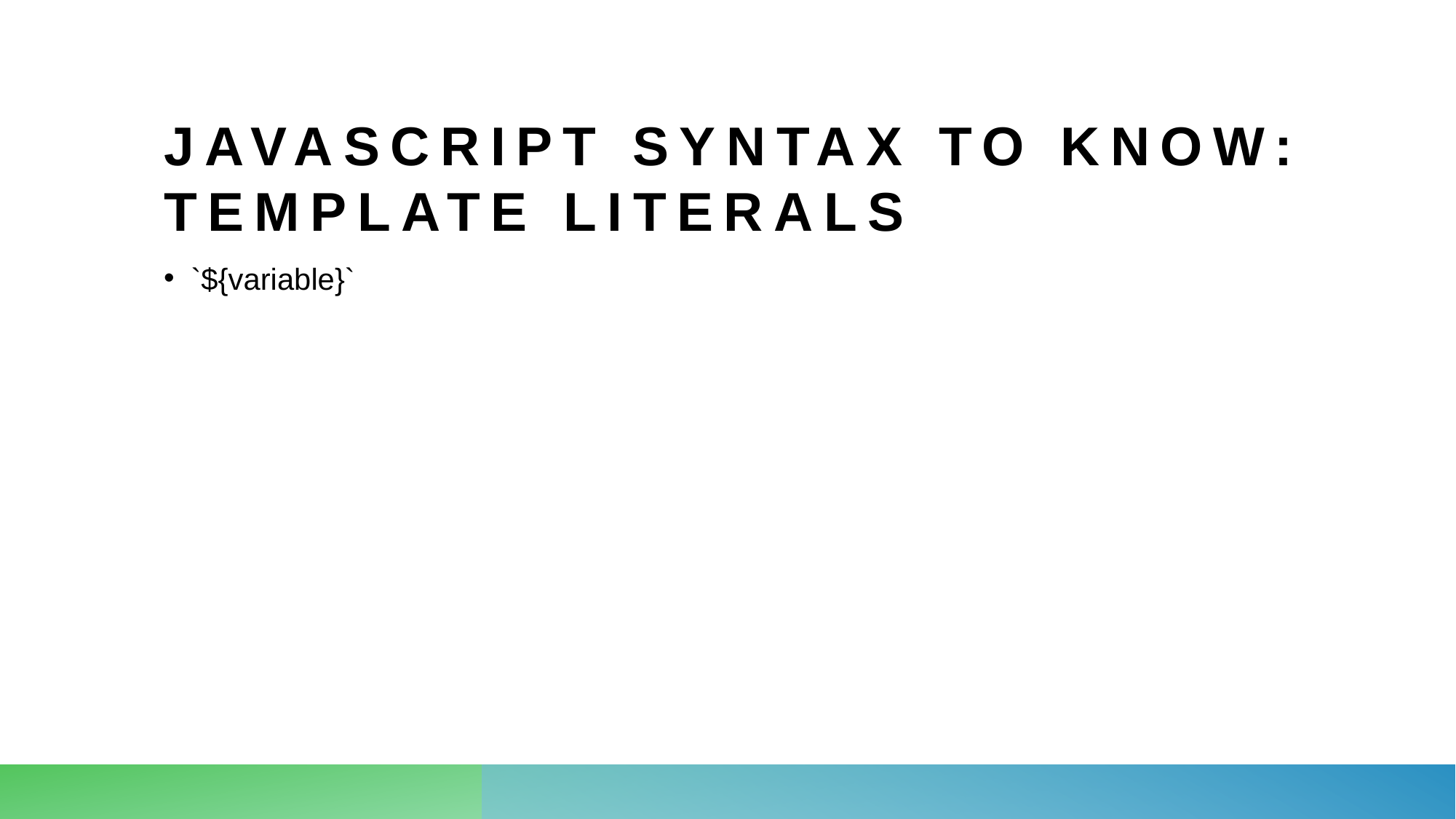

# Javascript syntax to know: template literals
`${variable}`